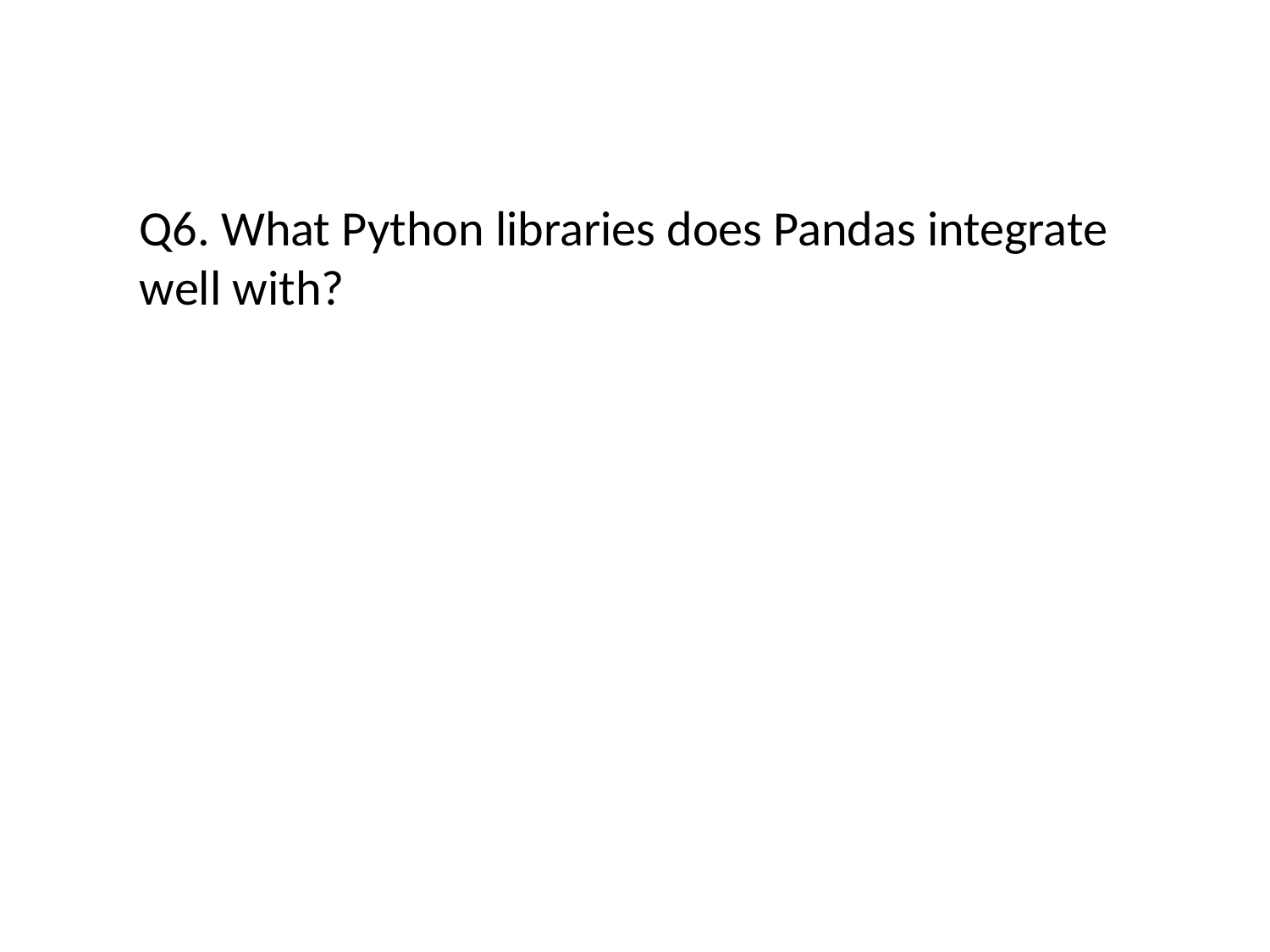

#
Q6. What Python libraries does Pandas integrate well with?